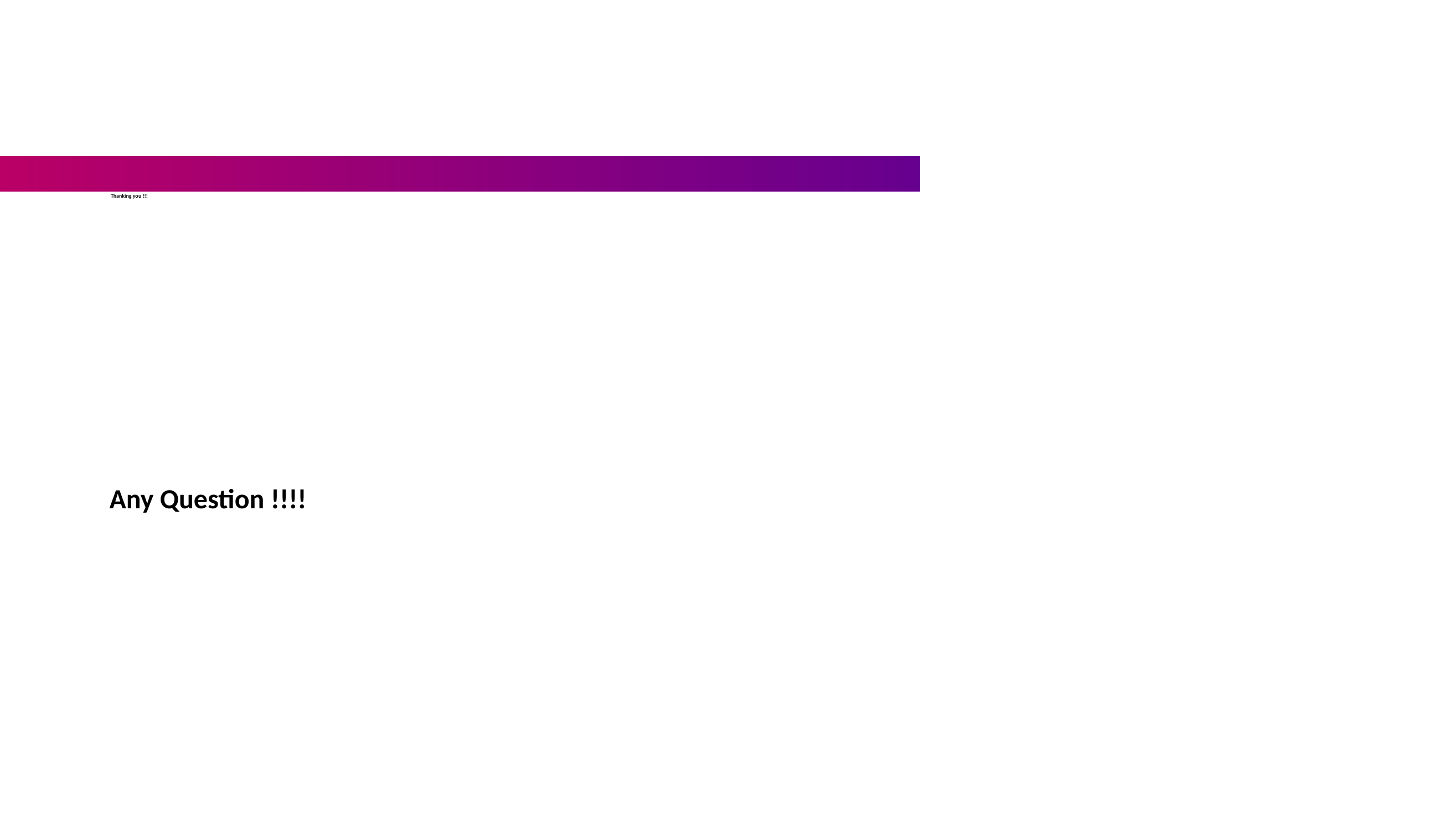

# Thanking you !!!
Any Question !!!!